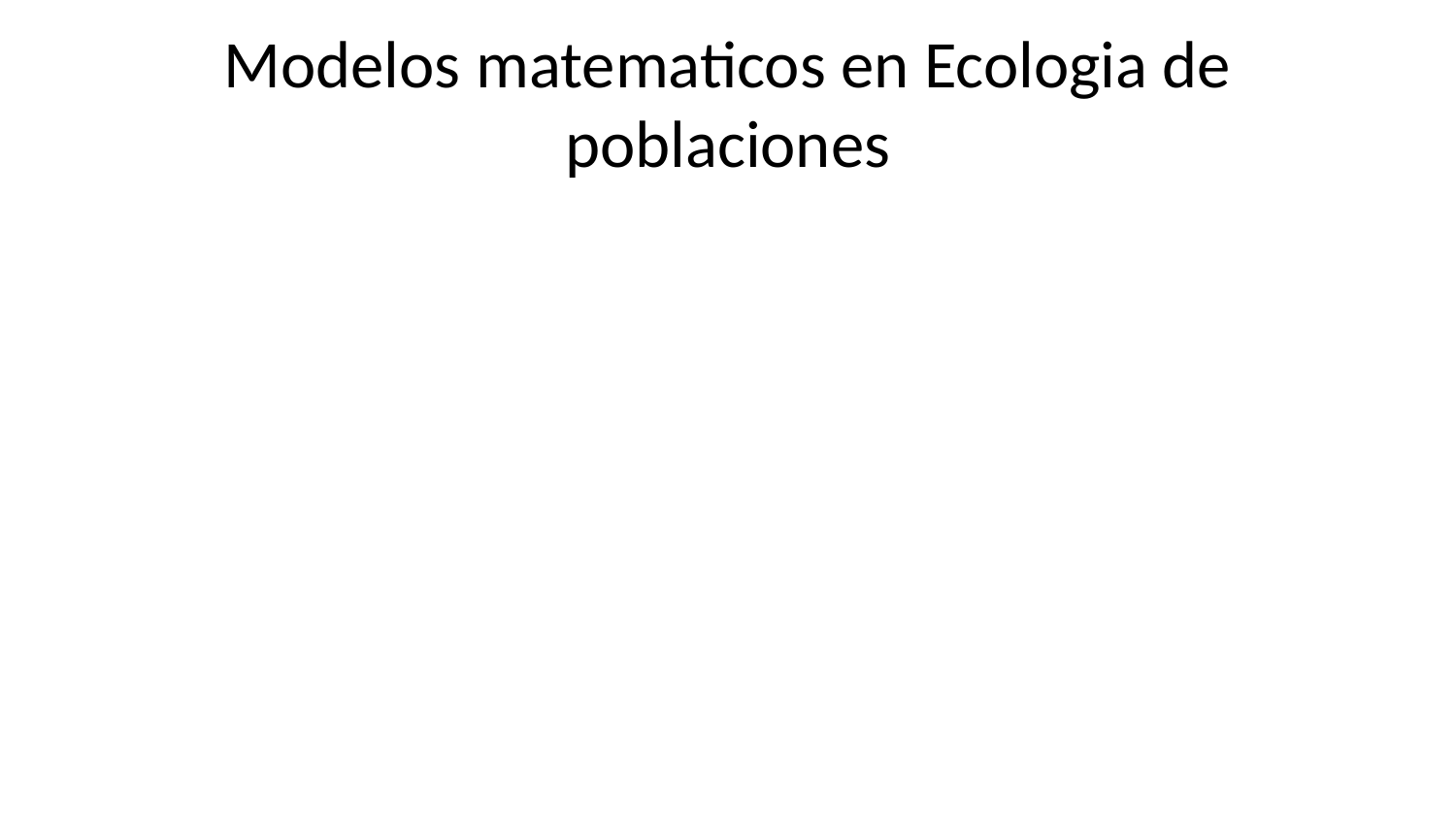

# Modelos matematicos en Ecologia de poblaciones